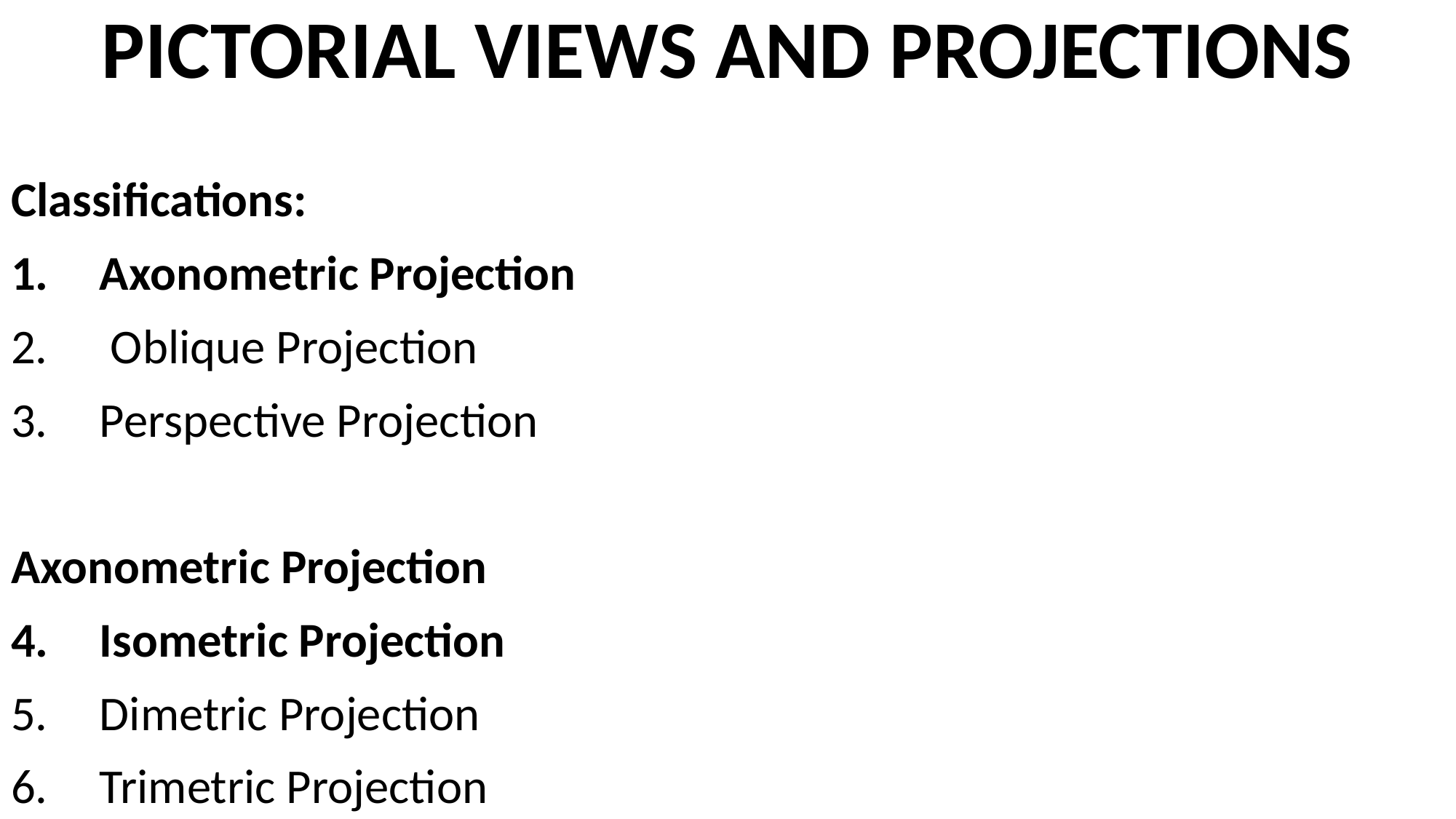

# PICTORIAL VIEWS AND PROJECTIONS

Classifications:
Axonometric Projection
 Oblique Projection
Perspective Projection

Axonometric Projection
Isometric Projection
Dimetric Projection
Trimetric Projection